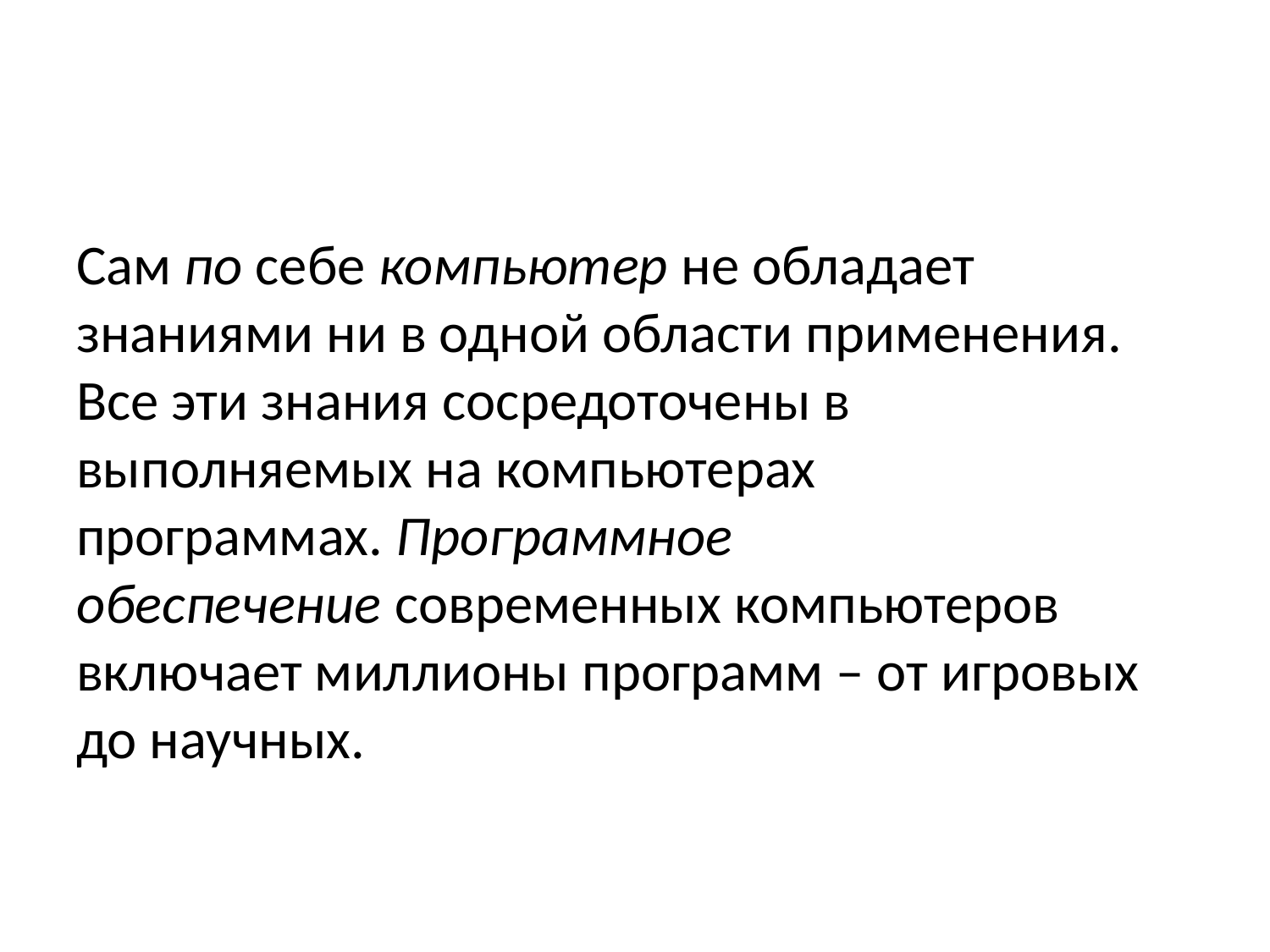

#
Сам по себе компьютер не обладает знаниями ни в одной области применения. Все эти знания сосредоточены в выполняемых на компьютерах программах. Программное обеспечение современных компьютеров включает миллионы программ – от игровых до научных.